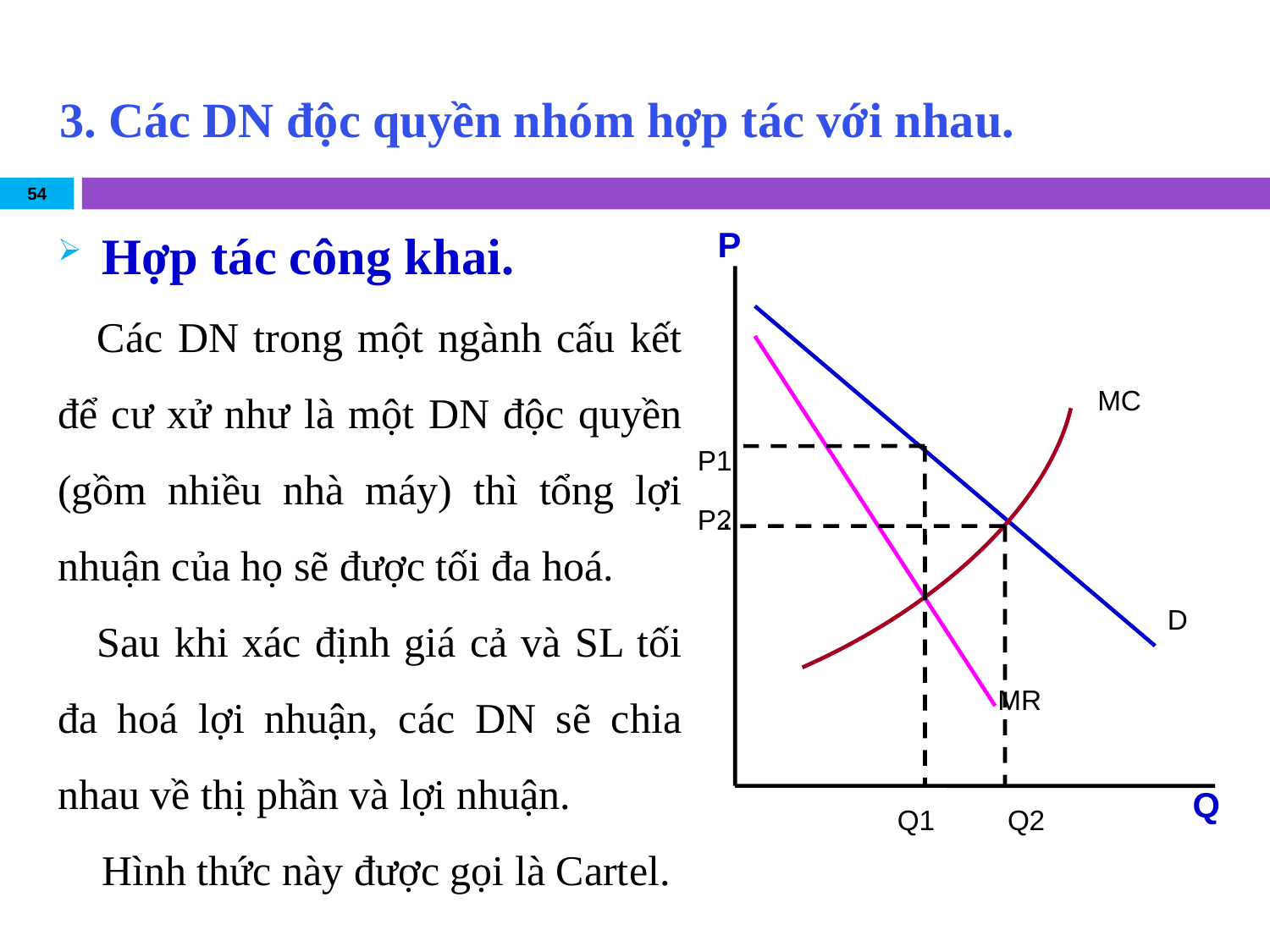

# 3. Các DN độc quyền nhóm hợp tác với nhau.
54
Hợp tác công khai.
Các DN trong một ngành cấu kết để cư xử như là một DN độc quyền (gồm nhiều nhà máy) thì tổng lợi nhuận của họ sẽ được tối đa hoá.
Sau khi xác định giá cả và SL tối đa hoá lợi nhuận, các DN sẽ chia nhau về thị phần và lợi nhuận.
	Hình thức này được gọi là Cartel.

P

MC

P1

P2

D
MR
Q

Q1
Q2